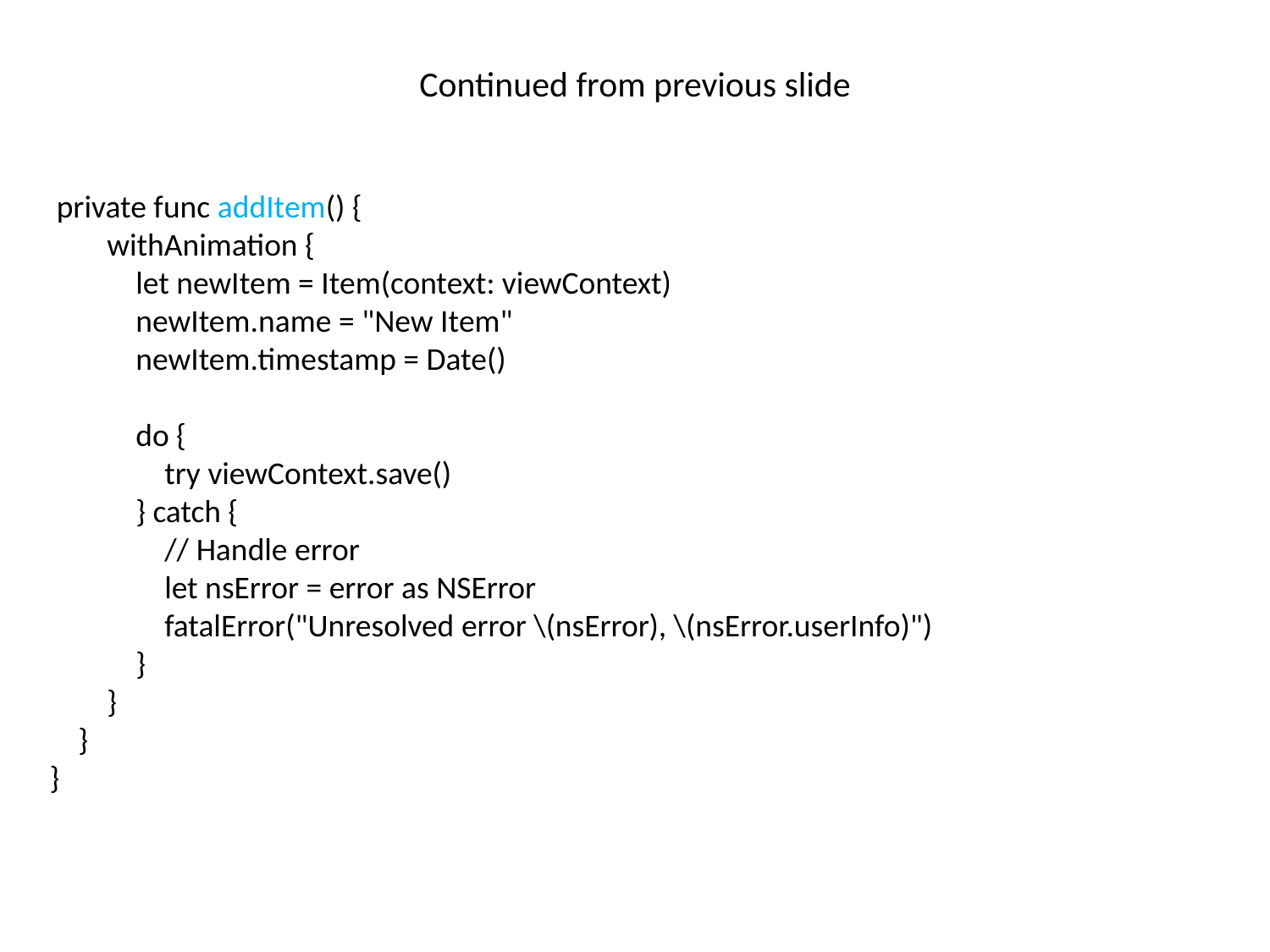

# Continued from previous slide
 private func addItem() {
        withAnimation {
            let newItem = Item(context: viewContext)
            newItem.name = "New Item"
            newItem.timestamp = Date()

            do {
                try viewContext.save()
            } catch {
                // Handle error
                let nsError = error as NSError
                fatalError("Unresolved error \(nsError), \(nsError.userInfo)")
            }
        }
    }
}